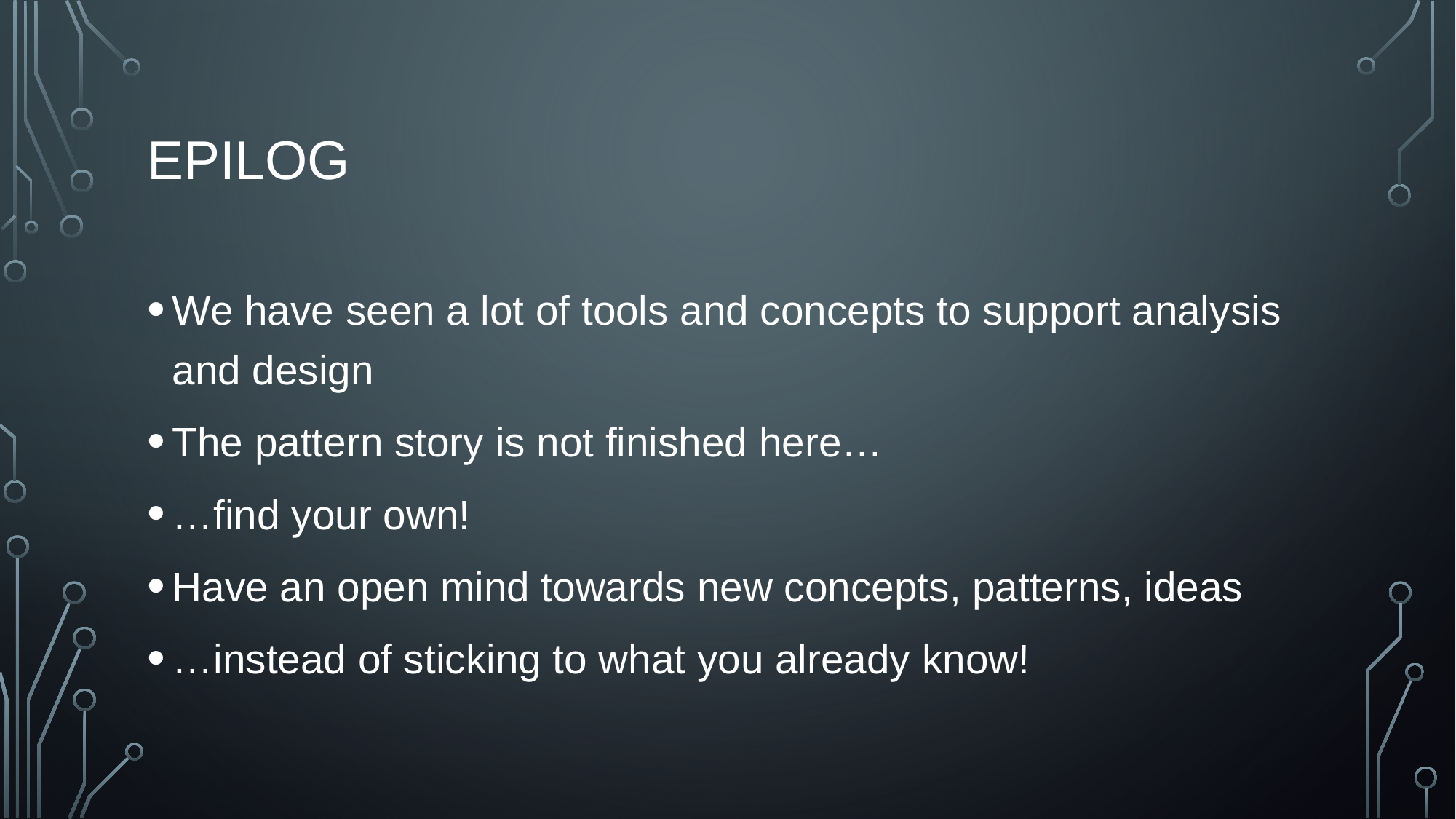

# Epilog
We have seen a lot of tools and concepts to support analysis and design
The pattern story is not finished here…
…find your own!
Have an open mind towards new concepts, patterns, ideas
…instead of sticking to what you already know!